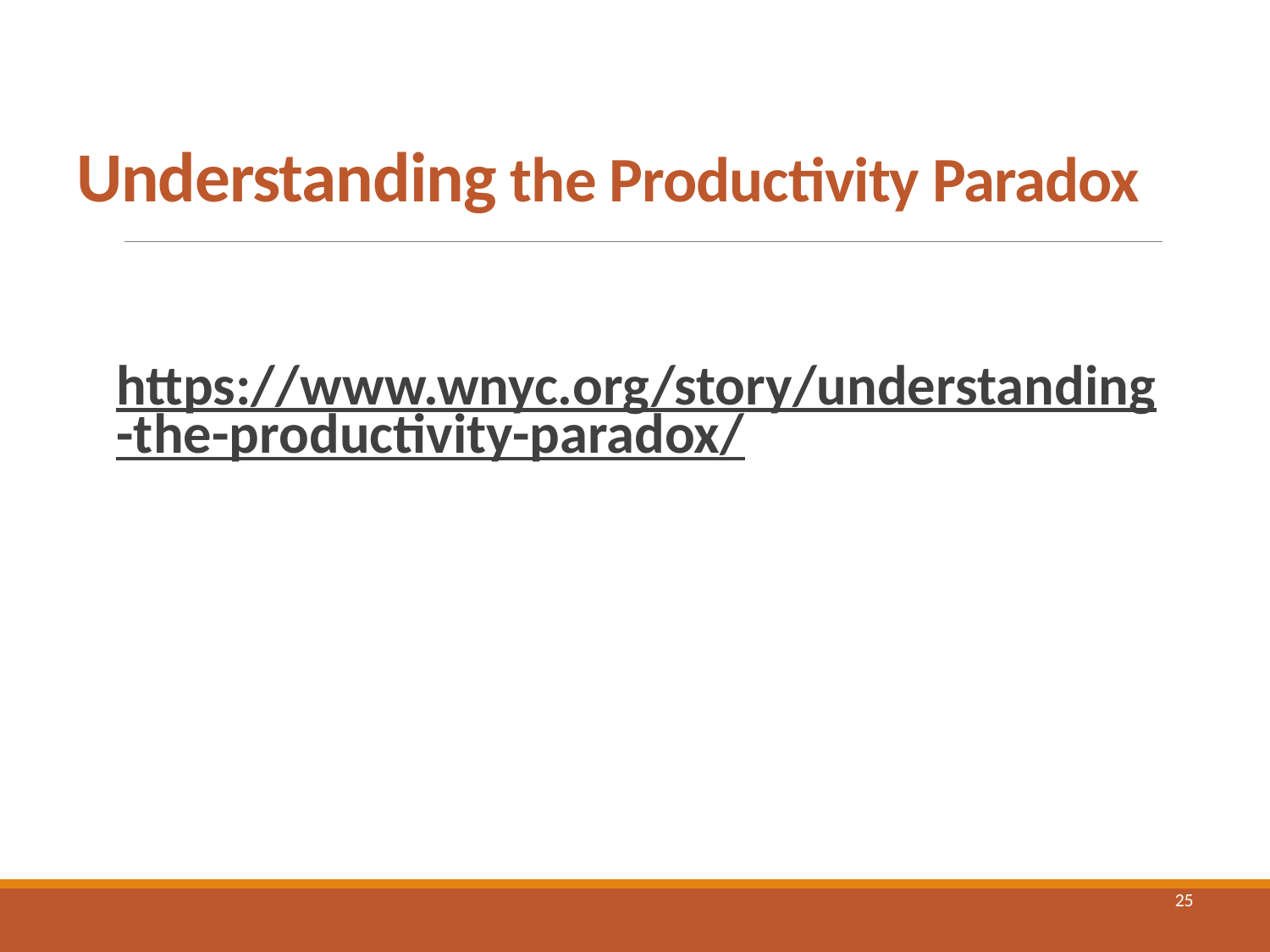

# Understanding the Productivity Paradox

https://www.wnyc.org/story/understanding-the-productivity-paradox/
25